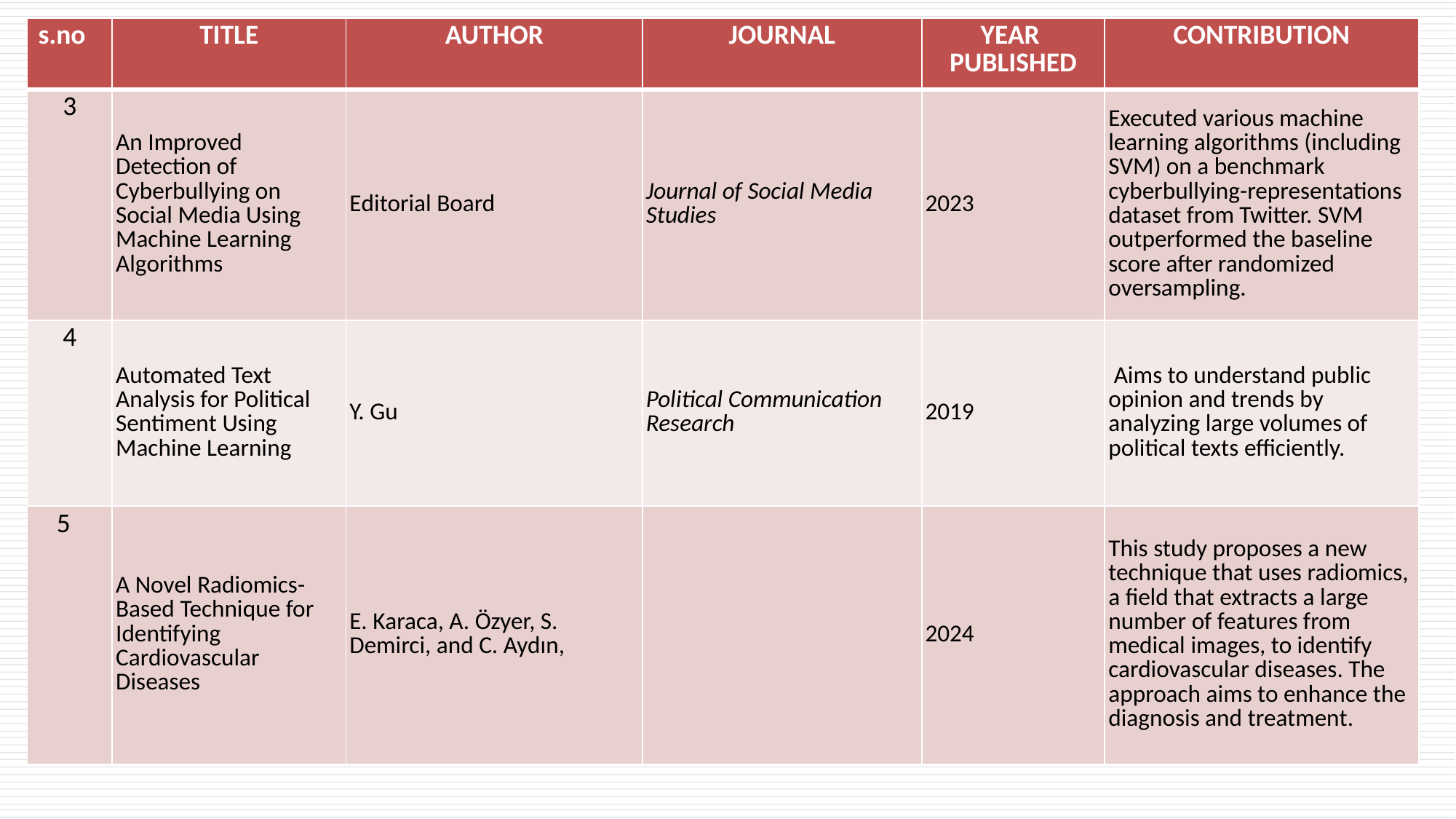

| s.no | TITLE | AUTHOR | JOURNAL | YEAR PUBLISHED | CONTRIBUTION |
| --- | --- | --- | --- | --- | --- |
| 3 | An Improved Detection of Cyberbullying on Social Media Using Machine Learning Algorithms | Editorial Board | Journal of Social Media Studies | 2023 | Executed various machine learning algorithms (including SVM) on a benchmark cyberbullying-representations dataset from Twitter. SVM outperformed the baseline score after randomized oversampling. |
| 4 | Automated Text Analysis for Political Sentiment Using Machine Learning | Y. Gu | Political Communication Research | 2019 | Aims to understand public opinion and trends by analyzing large volumes of political texts efficiently. |
| 5 | A Novel Radiomics-Based Technique for Identifying Cardiovascular Diseases | E. Karaca, A. Özyer, S. Demirci, and C. Aydın, |  | 2024 | This study proposes a new technique that uses radiomics, a field that extracts a large number of features from medical images, to identify cardiovascular diseases. The approach aims to enhance the diagnosis and treatment. |